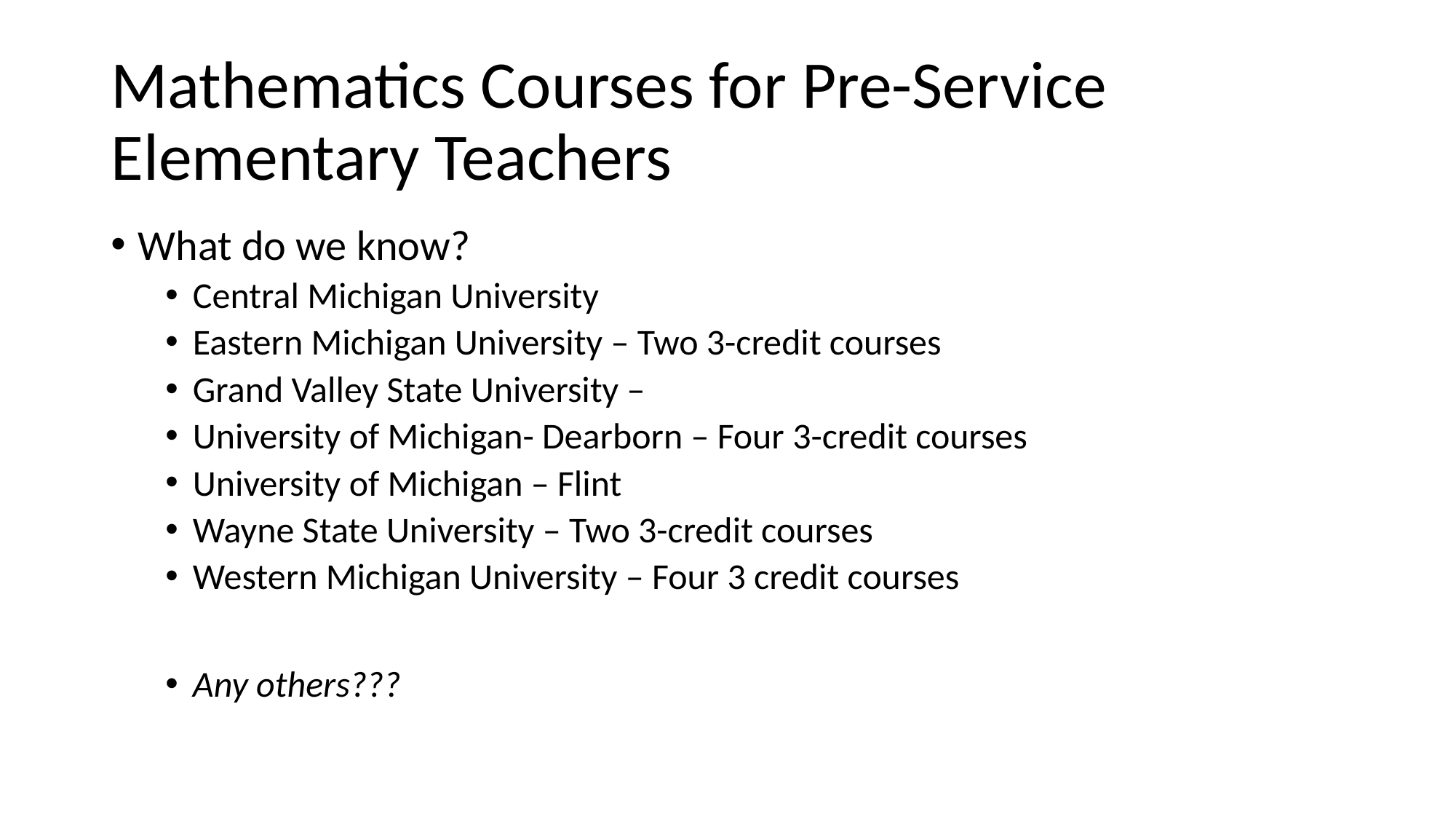

# Mathematics Courses for Pre-Service Elementary Teachers
What do we know?
Central Michigan University
Eastern Michigan University – Two 3-credit courses
Grand Valley State University –
University of Michigan- Dearborn – Four 3-credit courses
University of Michigan – Flint
Wayne State University – Two 3-credit courses
Western Michigan University – Four 3 credit courses

Any others???